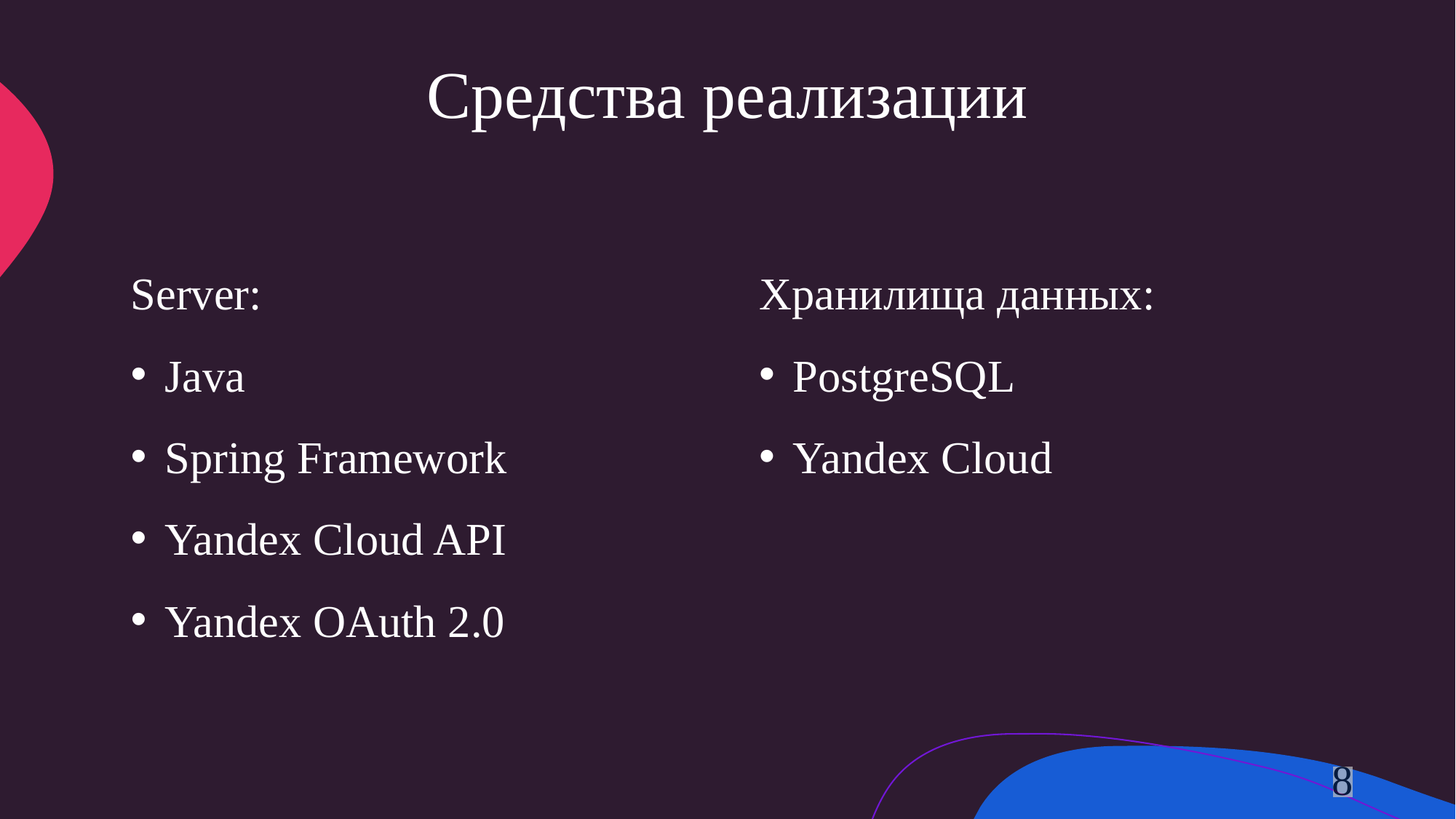

# Средства реализации
Server:
Java
Spring Framework
Yandex Cloud API
Yandex OAuth 2.0

Хранилища данных:
PostgreSQL
Yandex Cloud
8